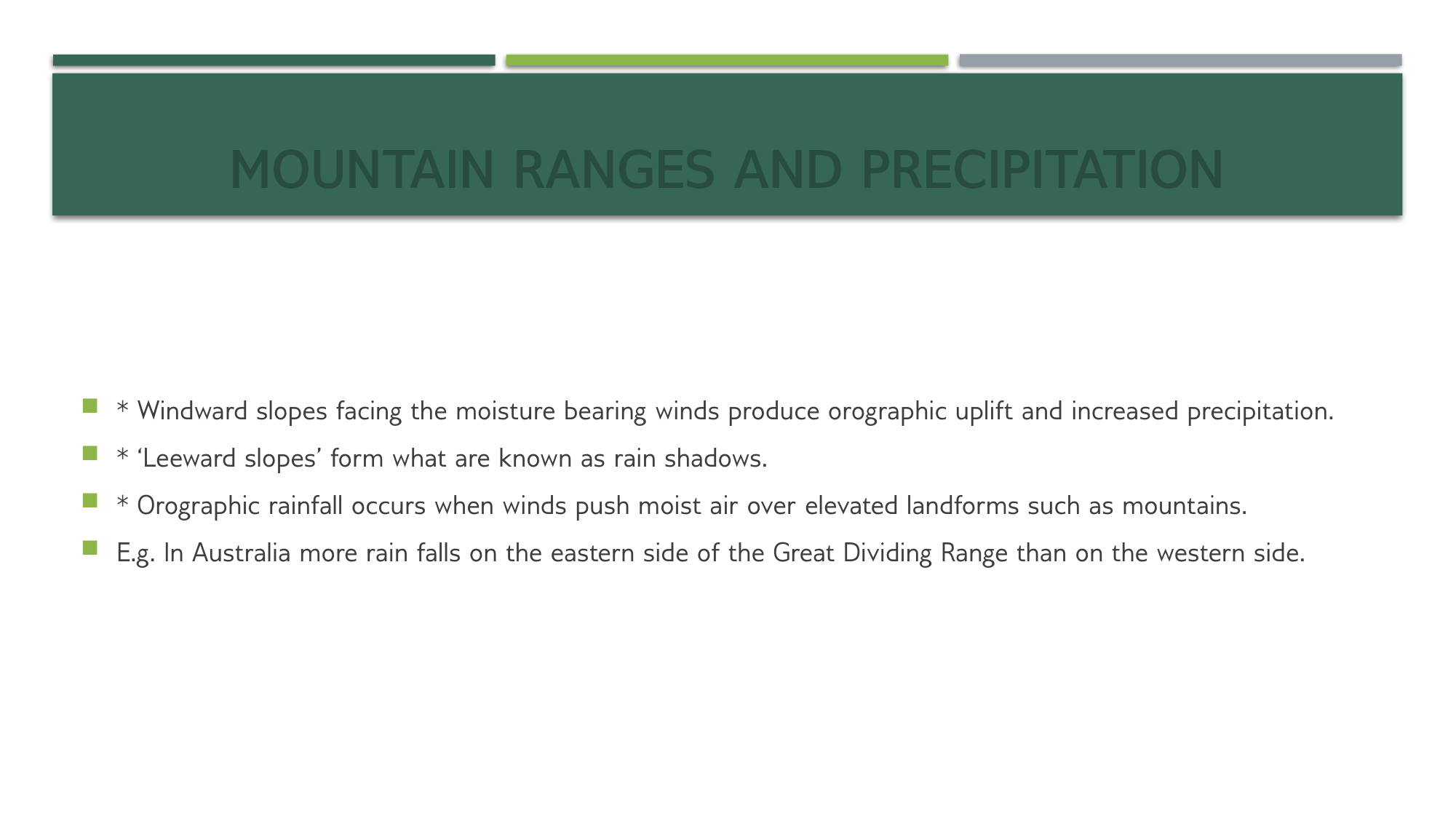

# Mountain ranges and precipitation
* Windward slopes facing the moisture bearing winds produce orographic uplift and increased precipitation.
* ‘Leeward slopes’ form what are known as rain shadows.
* Orographic rainfall occurs when winds push moist air over elevated landforms such as mountains.
E.g. In Australia more rain falls on the eastern side of the Great Dividing Range than on the western side.